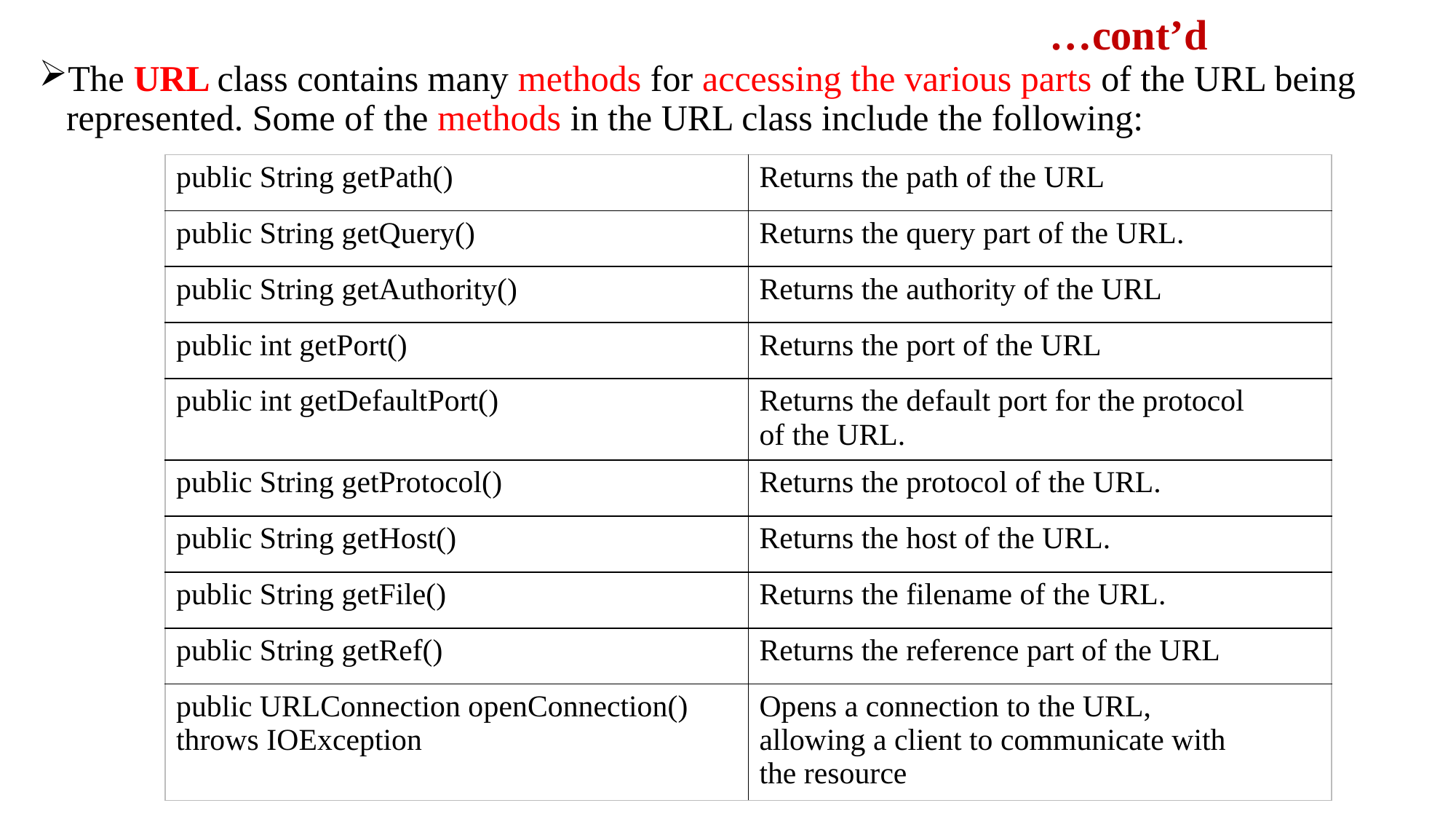

# …cont’d
The URL class contains many methods for accessing the various parts of the URL being represented. Some of the methods in the URL class include the following:
| public String getPath() | Returns the path of the URL |
| --- | --- |
| public String getQuery() | Returns the query part of the URL. |
| public String getAuthority() | Returns the authority of the URL |
| public int getPort() | Returns the port of the URL |
| public int getDefaultPort() | Returns the default port for the protocol of the URL. |
| public String getProtocol() | Returns the protocol of the URL. |
| public String getHost() | Returns the host of the URL. |
| public String getFile() | Returns the filename of the URL. |
| public String getRef() | Returns the reference part of the URL |
| public URLConnection openConnection() throws IOException | Opens a connection to the URL, allowing a client to communicate with the resource |